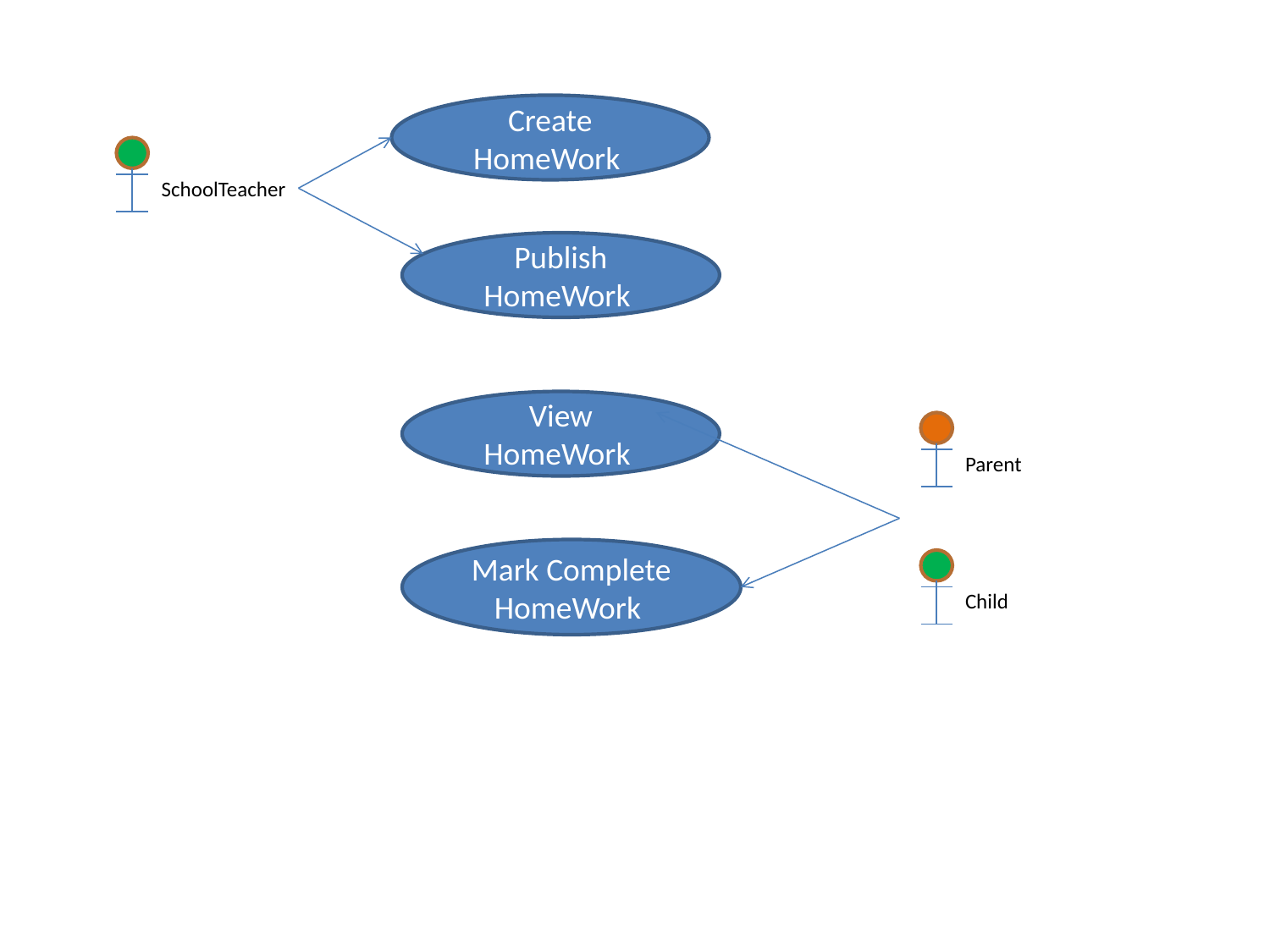

Create HomeWork

SchoolTeacher
Publish HomeWork
View HomeWork

Parent
Mark Complete HomeWork

Child